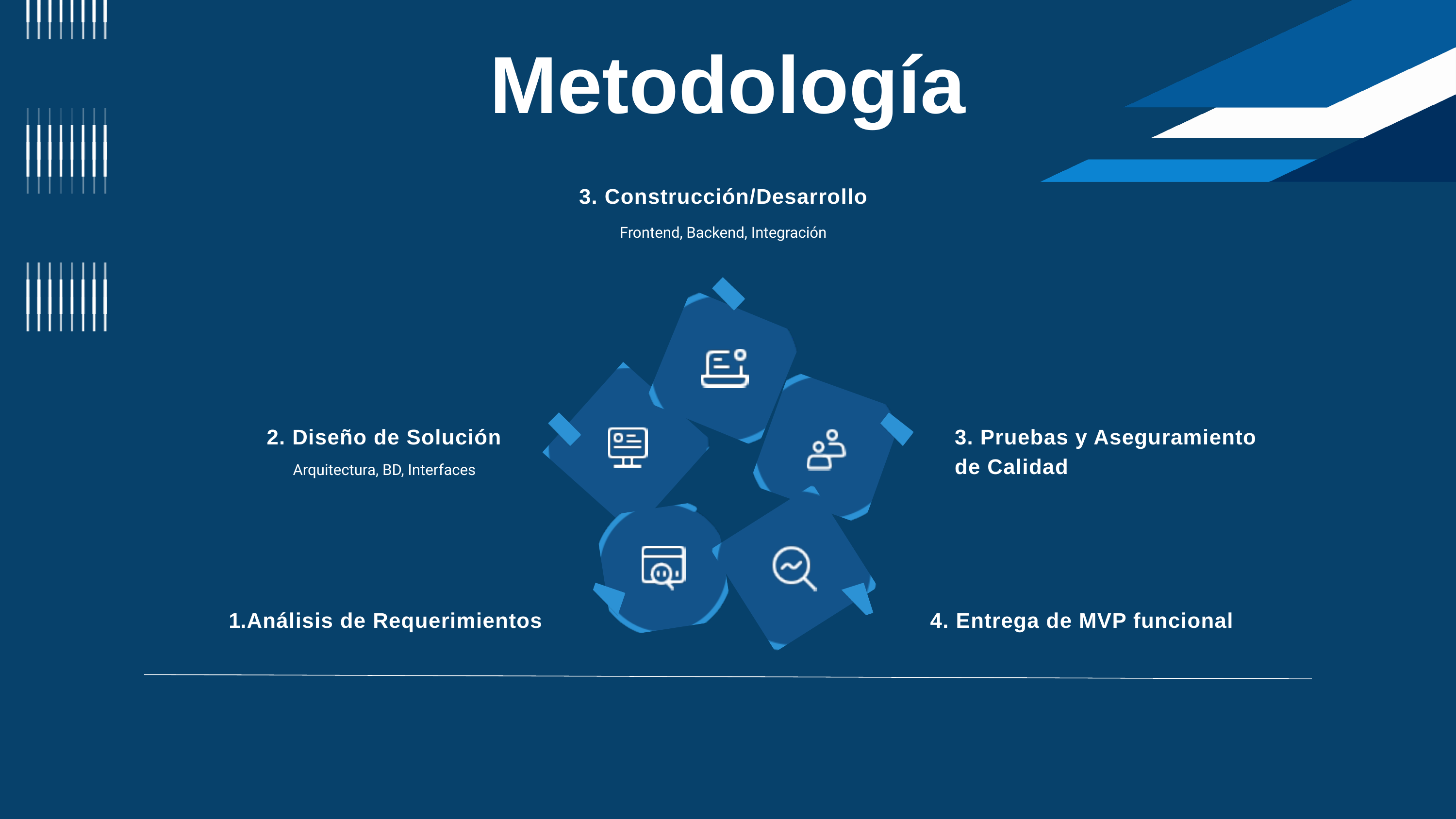

Metodología

3. Construcción/Desarrollo
Frontend, Backend, Integración

2. Diseño de Solución
3. Pruebas y Aseguramiento de Calidad

Arquitectura, BD, Interfaces

Análisis de Requerimientos
4. Entrega de MVP funcional